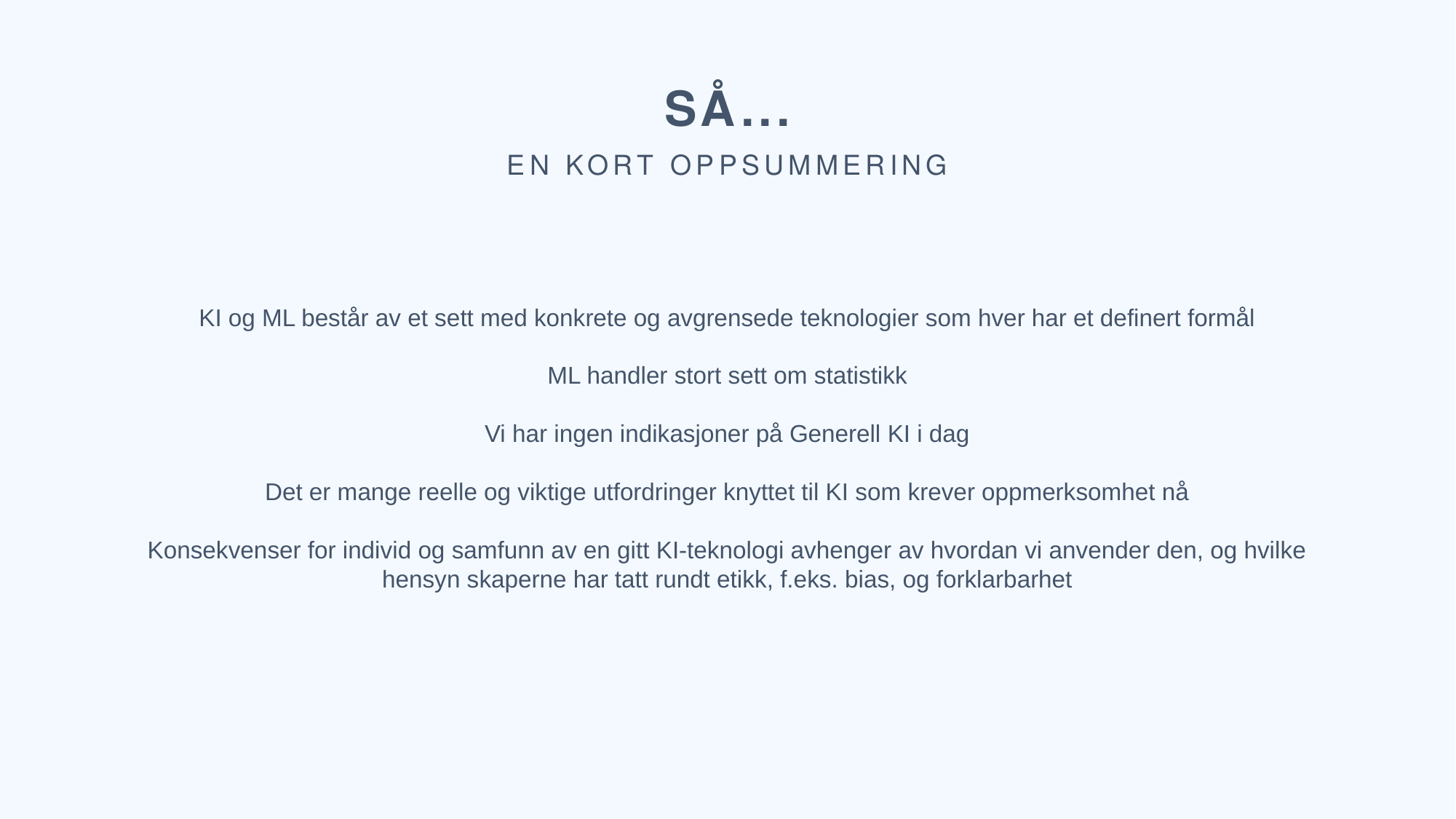

SÅ...
EN KORT OPPSUMMERING
KI og ML består av et sett med konkrete og avgrensede teknologier som hver har et definert formål

ML handler stort sett om statistikk

Vi har ingen indikasjoner på Generell KI i dag

Det er mange reelle og viktige utfordringer knyttet til KI som krever oppmerksomhet nå

Konsekvenser for individ og samfunn av en gitt KI-teknologi avhenger av hvordan vi anvender den, og hvilke hensyn skaperne har tatt rundt etikk, f.eks. bias, og forklarbarhet